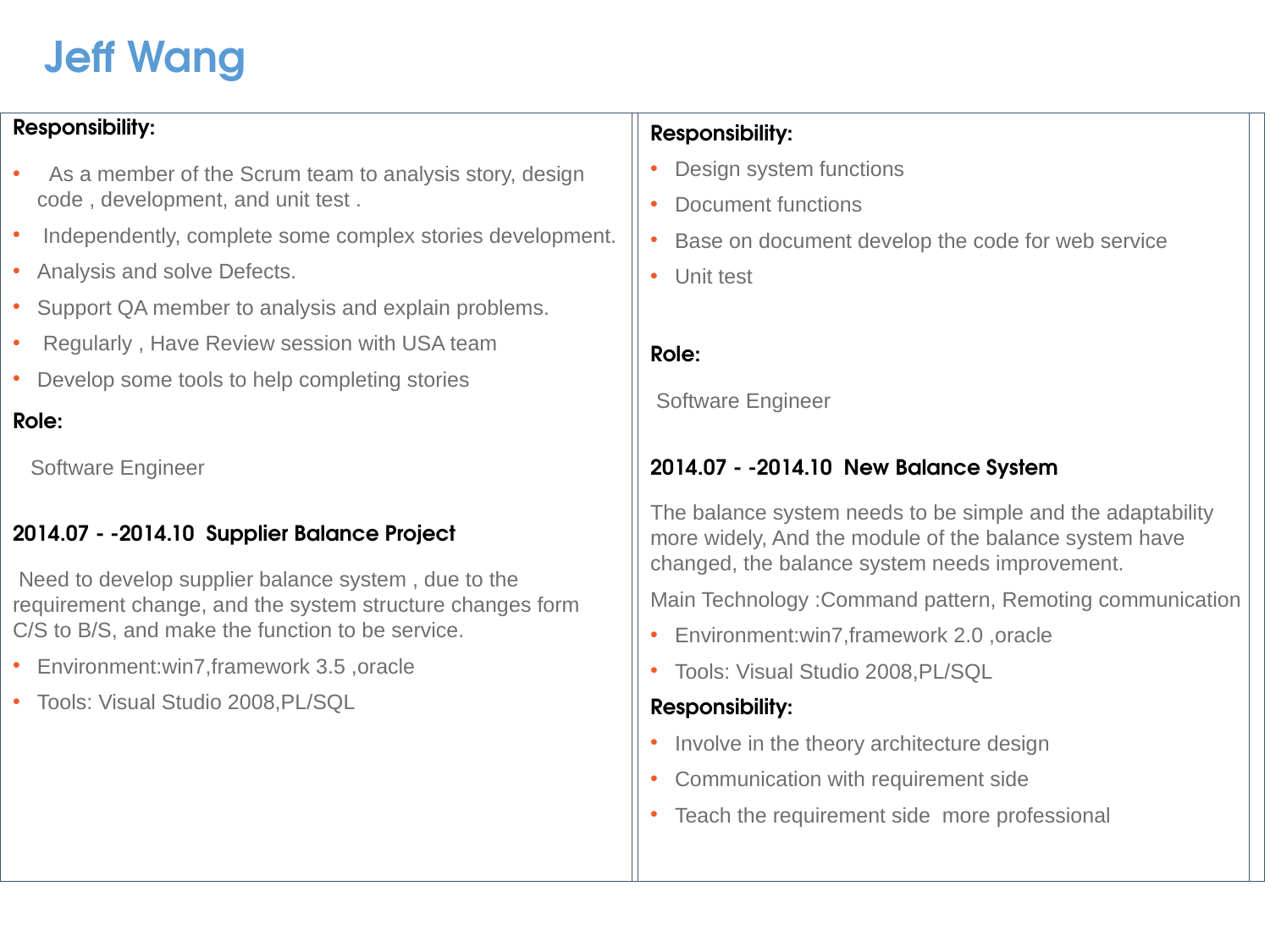

Jeff Wang
Responsibility:
  As a member of the Scrum team to analysis story, design code , development, and unit test .
 Independently, complete some complex stories development.
Analysis and solve Defects.
Support QA member to analysis and explain problems.
 Regularly , Have Review session with USA team
Develop some tools to help completing stories
Role:
   Software Engineer

2014.07 - -2014.10  Supplier Balance Project

 Need to develop supplier balance system , due to the requirement change, and the system structure changes form C/S to B/S, and make the function to be service.
Environment:win7,framework 3.5 ,oracle
Tools: Visual Studio 2008,PL/SQL

Responsibility:
Design system functions
Document functions
Base on document develop the code for web service
Unit test

Role:
 Software Engineer

2014.07 - -2014.10  New Balance System

The balance system needs to be simple and the adaptability more widely, And the module of the balance system have changed, the balance system needs improvement.
Main Technology :Command pattern, Remoting communication
Environment:win7,framework 2.0 ,oracle
Tools: Visual Studio 2008,PL/SQL
Responsibility:
Involve in the theory architecture design
Communication with requirement side
Teach the requirement side  more professional

2